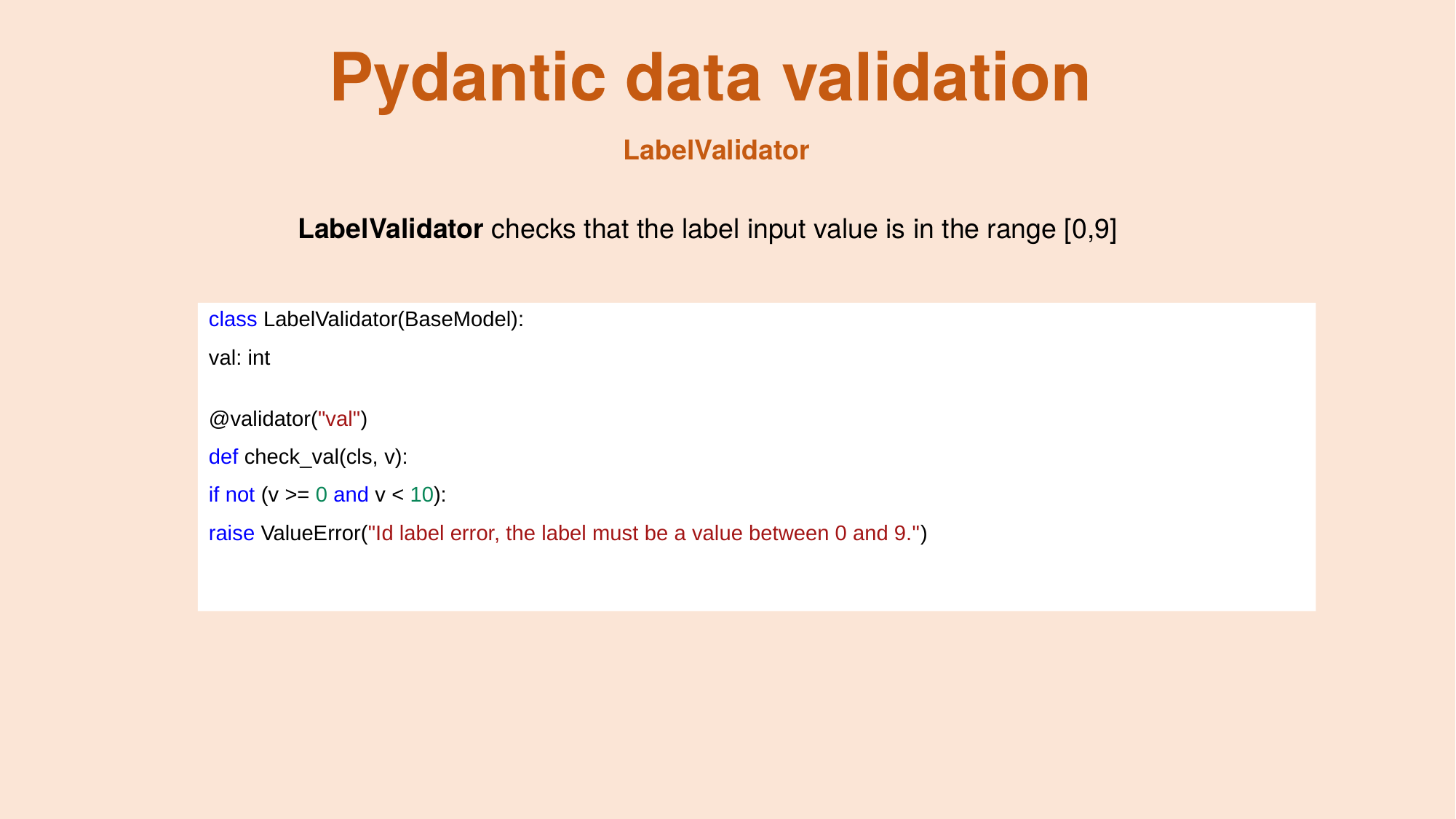

# Pydantic data validation
	LabelValidator
LabelValidator checks that the label input value is in the range [0,9]
class LabelValidator(BaseModel):
val: int
@validator("val")
def check_val(cls, v):
if not (v >= 0 and v < 10):
raise ValueError("Id label error, the label must be a value between 0 and 9.")